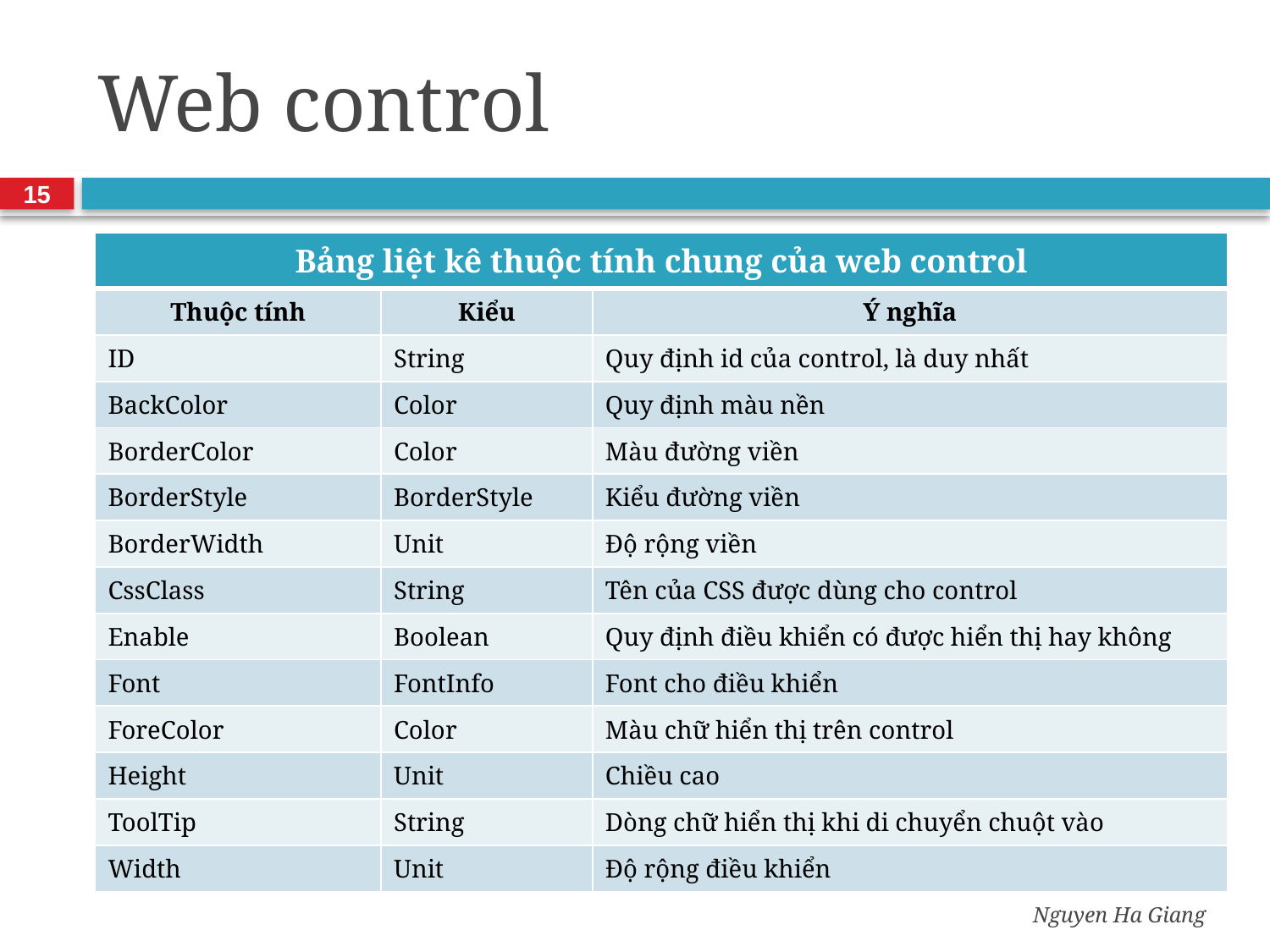

# Web control
15
| Bảng liệt kê thuộc tính chung của web control |  |  |
| --- | --- | --- |
| Thuộc tính | Kiểu | Ý nghĩa |
| ID | String | Quy định id của control, là duy nhất |
| BackColor | Color | Quy định màu nền |
| BorderColor | Color | Màu đường viền |
| BorderStyle | BorderStyle | Kiểu đường viền |
| BorderWidth | Unit | Độ rộng viền |
| CssClass | String | Tên của CSS được dùng cho control |
| Enable | Boolean | Quy định điều khiển có được hiển thị hay không |
| Font | FontInfo | Font cho điều khiển |
| ForeColor | Color | Màu chữ hiển thị trên control |
| Height | Unit | Chiều cao |
| ToolTip | String | Dòng chữ hiển thị khi di chuyển chuột vào |
| Width | Unit | Độ rộng điều khiển |
Nguyen Ha Giang